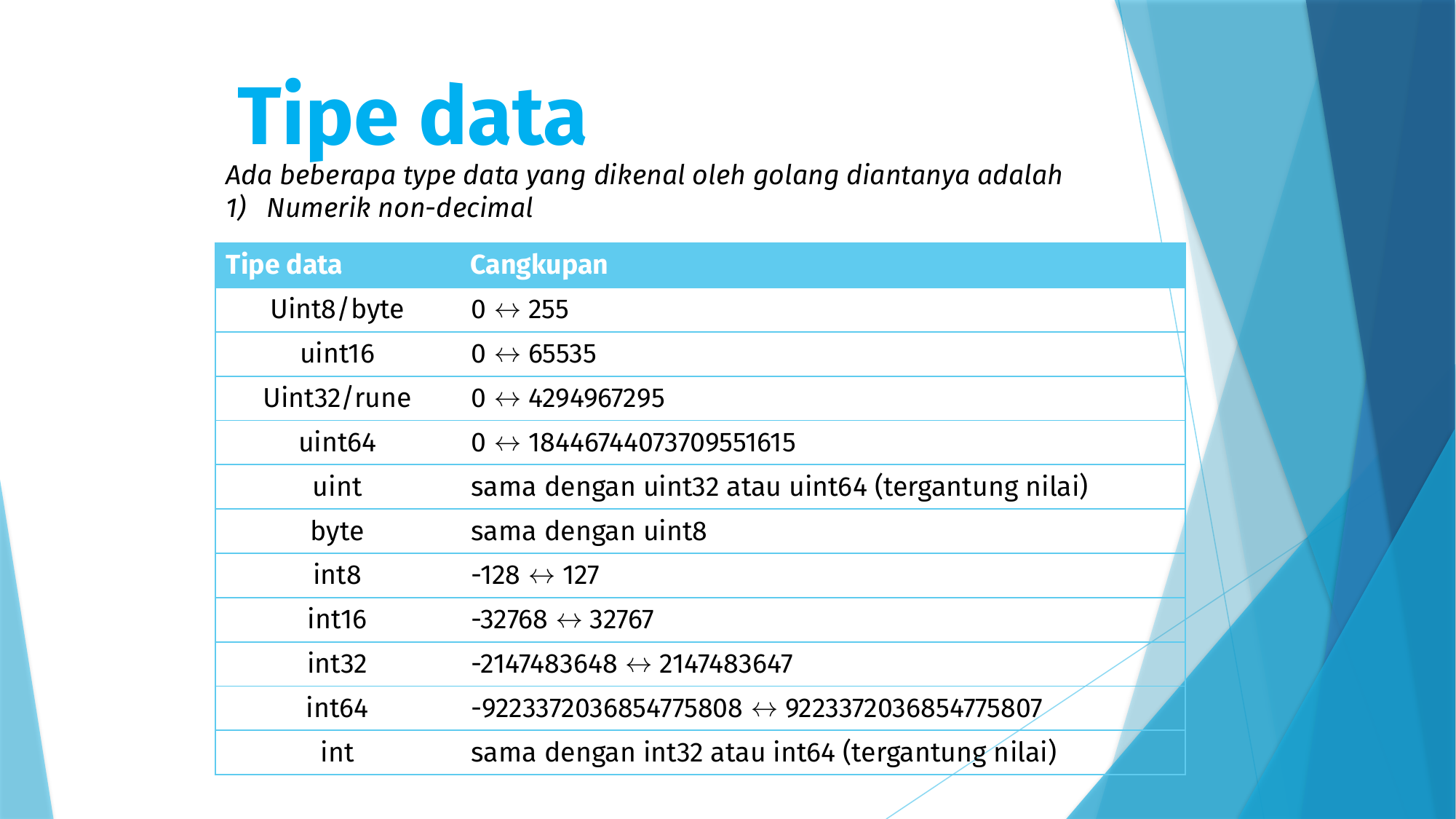

Tipe data
Ada beberapa type data yang dikenal oleh golang diantanya adalah
Numerik non-decimal
| Tipe data | Cangkupan |
| --- | --- |
| Uint8/byte | 0 ↔ 255 |
| uint16 | 0 ↔ 65535 |
| Uint32/rune | 0 ↔ 4294967295 |
| uint64 | 0 ↔ 18446744073709551615 |
| uint | sama dengan uint32 atau uint64 (tergantung nilai) |
| byte | sama dengan uint8 |
| int8 | -128 ↔ 127 |
| int16 | -32768 ↔ 32767 |
| int32 | -2147483648 ↔ 2147483647 |
| int64 | -9223372036854775808 ↔ 9223372036854775807 |
| int | sama dengan int32 atau int64 (tergantung nilai) |
Routing
Handler